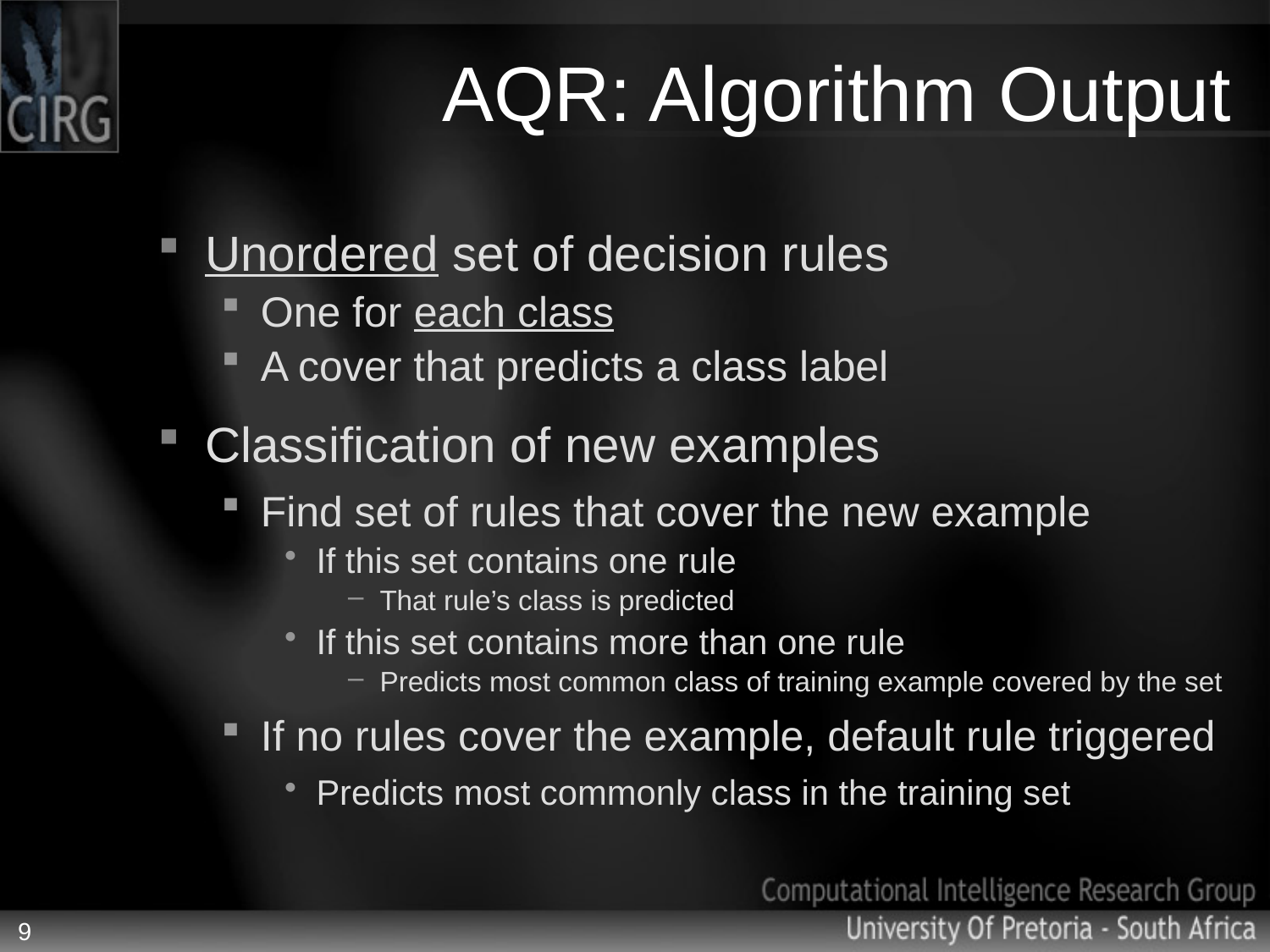

# AQR: Algorithm Output
Unordered set of decision rules
One for each class
A cover that predicts a class label
Classification of new examples
Find set of rules that cover the new example
If this set contains one rule
That rule’s class is predicted
If this set contains more than one rule
Predicts most common class of training example covered by the set
If no rules cover the example, default rule triggered
Predicts most commonly class in the training set
9